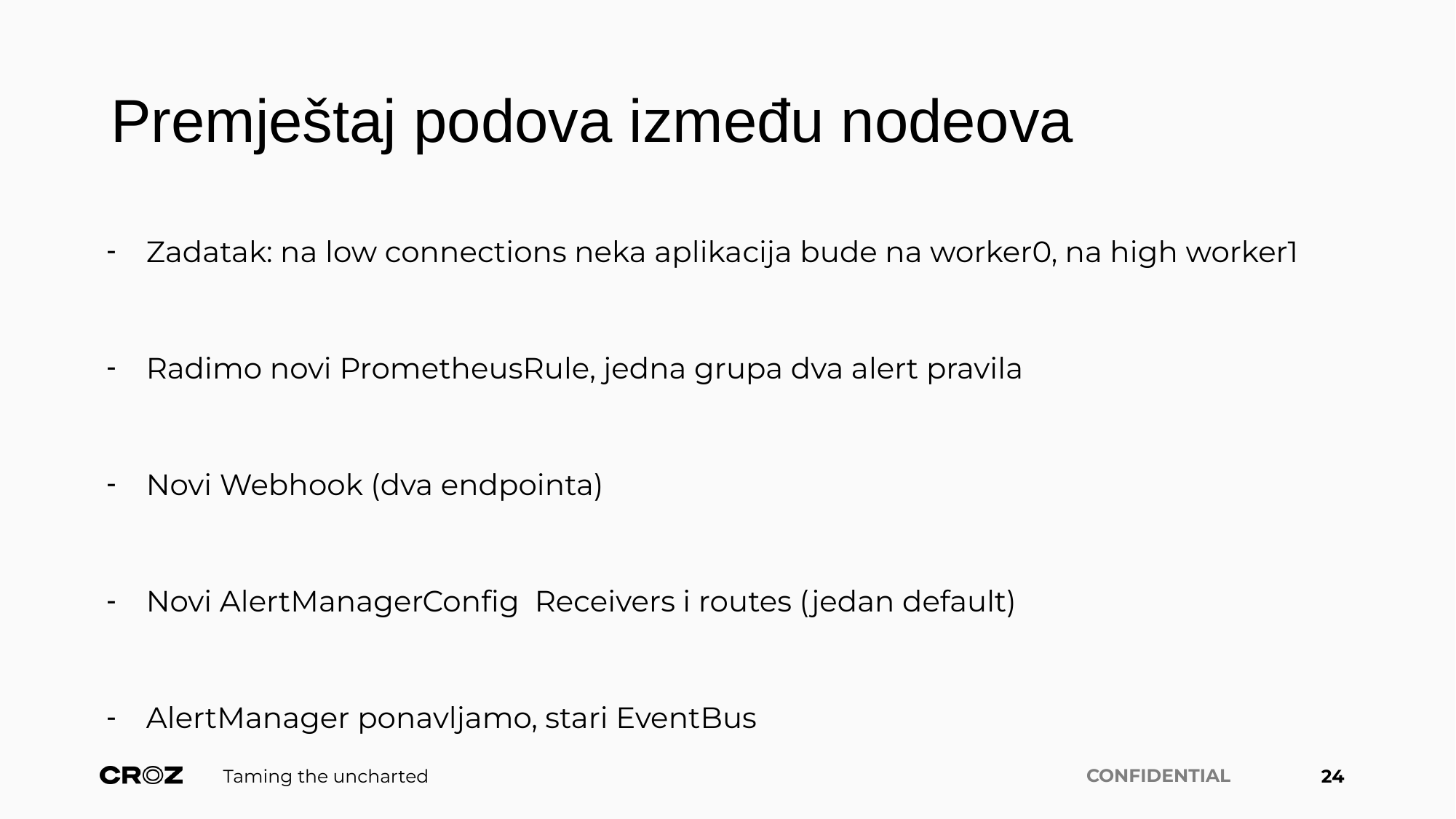

# Premještaj podova između nodeova
Zadatak: na low connections neka aplikacija bude na worker0, na high worker1

Radimo novi PrometheusRule, jedna grupa dva alert pravila

Novi Webhook (dva endpointa)

Novi AlertManagerConfig  Receivers i routes (jedan default)

AlertManager ponavljamo, stari EventBus